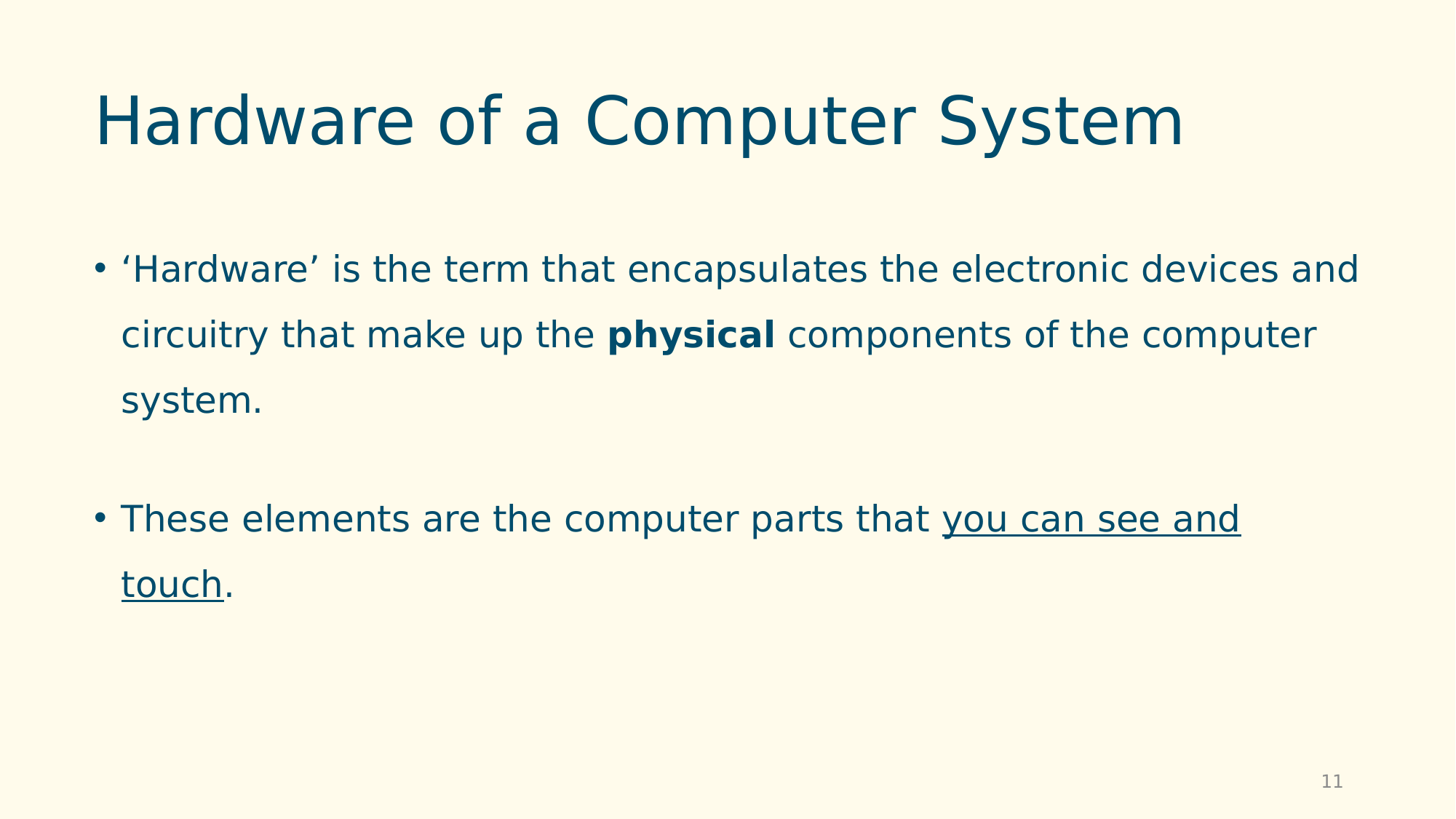

# Hardware of a Computer System
‘Hardware’ is the term that encapsulates the electronic devices and circuitry that make up the physical components of the computer system.

These elements are the computer parts that you can see and touch.

11